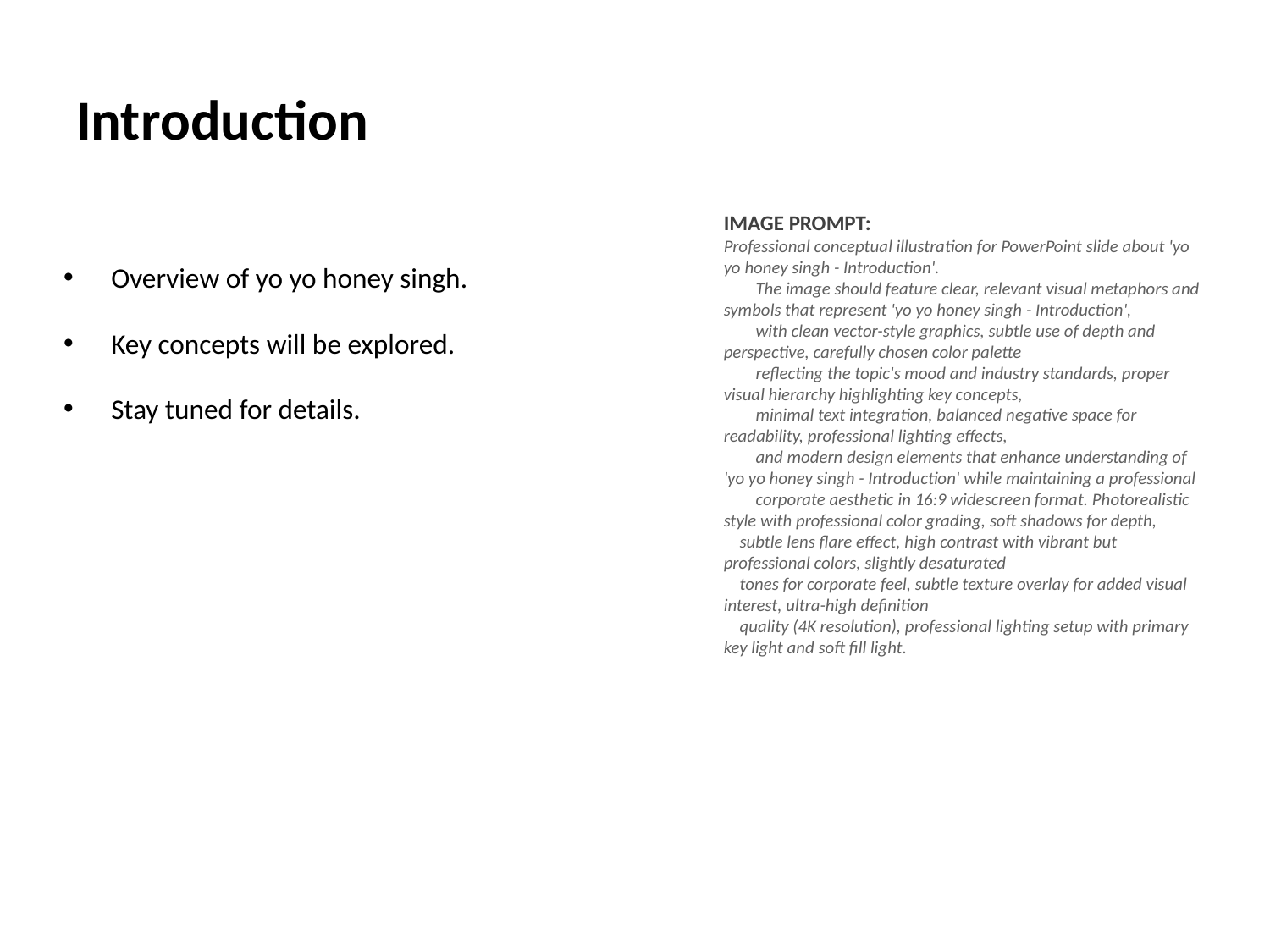

# Introduction

Overview of yo yo honey singh.
Key concepts will be explored.
Stay tuned for details.

IMAGE PROMPT:
Professional conceptual illustration for PowerPoint slide about 'yo yo honey singh - Introduction'.
        The image should feature clear, relevant visual metaphors and symbols that represent 'yo yo honey singh - Introduction',
        with clean vector-style graphics, subtle use of depth and perspective, carefully chosen color palette
        reflecting the topic's mood and industry standards, proper visual hierarchy highlighting key concepts,
        minimal text integration, balanced negative space for readability, professional lighting effects,
        and modern design elements that enhance understanding of 'yo yo honey singh - Introduction' while maintaining a professional
        corporate aesthetic in 16:9 widescreen format. Photorealistic style with professional color grading, soft shadows for depth,
    subtle lens flare effect, high contrast with vibrant but professional colors, slightly desaturated
    tones for corporate feel, subtle texture overlay for added visual interest, ultra-high definition
    quality (4K resolution), professional lighting setup with primary key light and soft fill light.